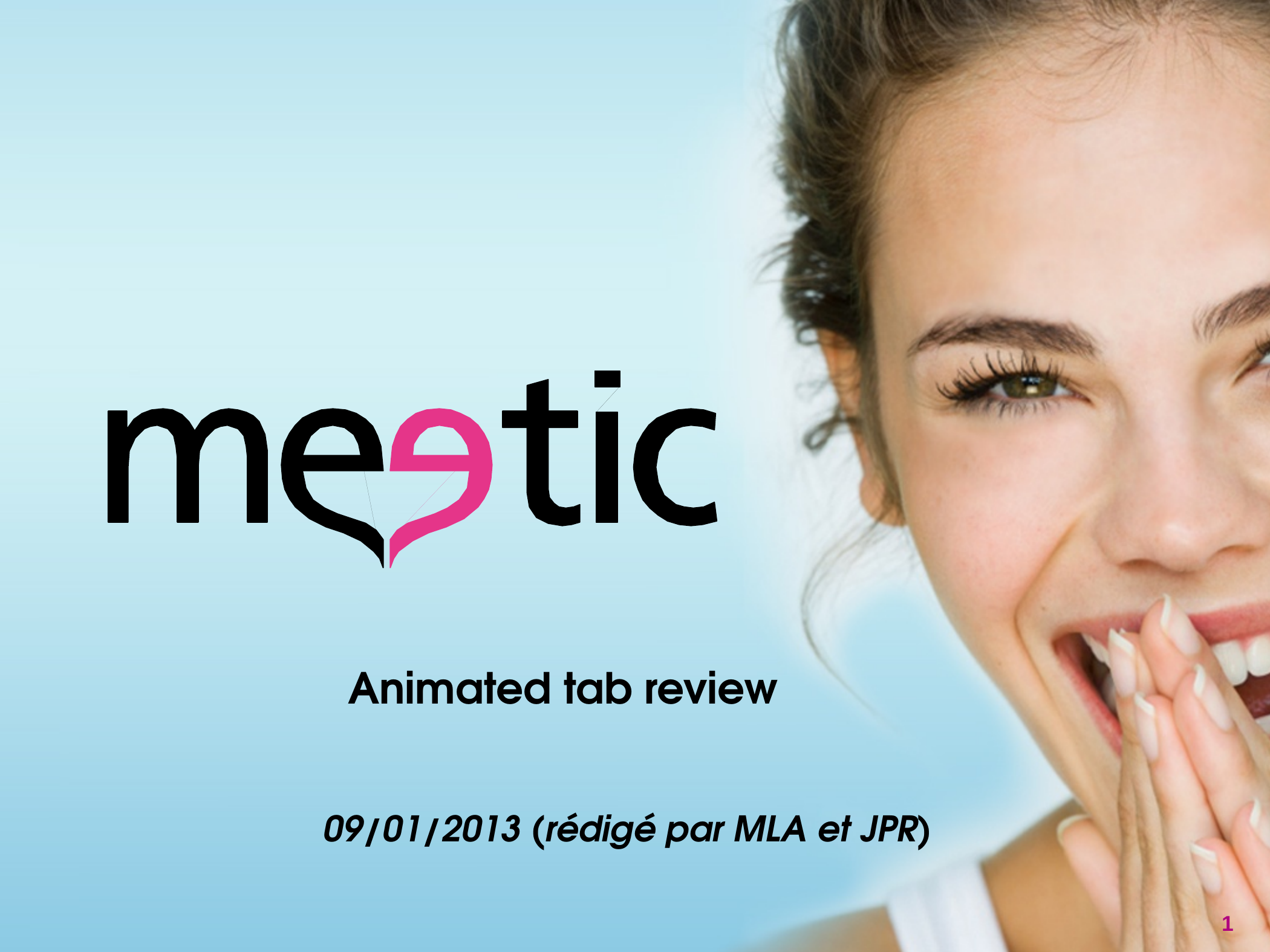

# Animated tab review
09/01/2013 (rédigé par MLA et JPR)
1